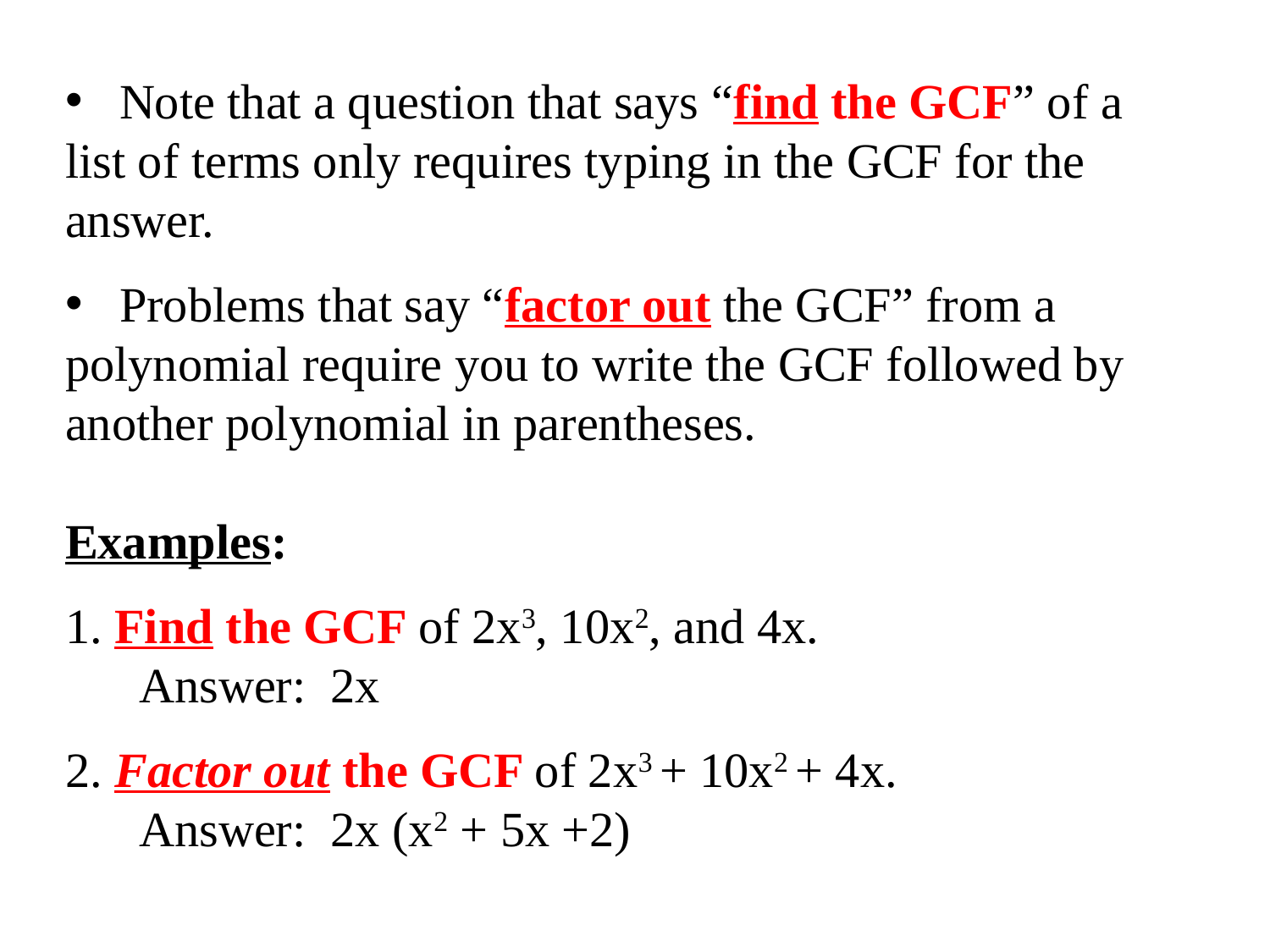

Note that a question that says “find the GCF” of a list of terms only requires typing in the GCF for the answer.

   Problems that say “factor out the GCF” from a polynomial require you to write the GCF followed by another polynomial in parentheses.

Examples:

1. Find the GCF of 2x3, 10x2, and 4x.
      Answer:  2x

2. Factor out the GCF of 2x3 + 10x2 + 4x.
      Answer:  2x (x2 + 5x +2)